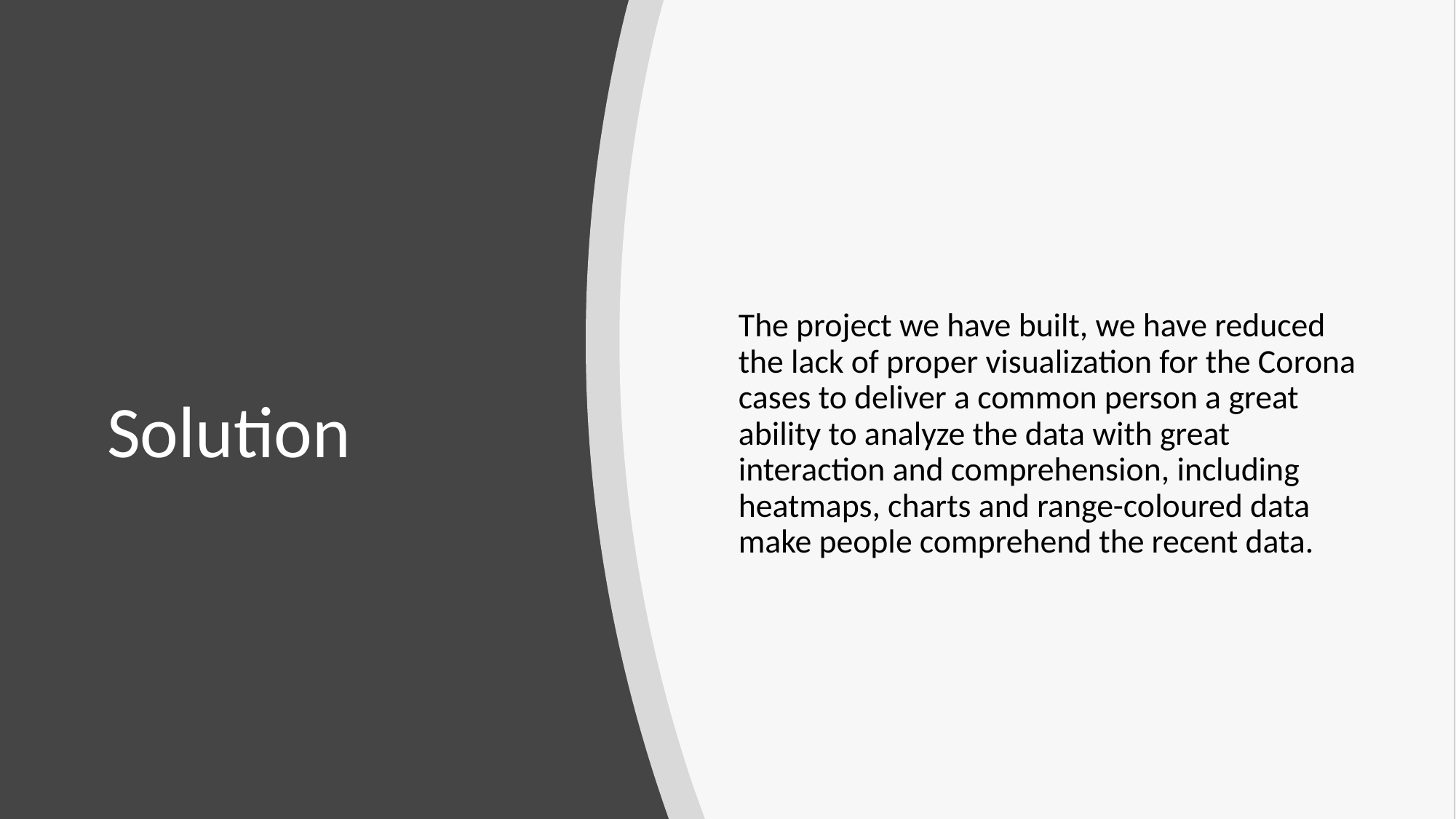

The project we have built, we have reduced the lack of proper visualization for the Corona cases to deliver a common person a great ability to analyze the data with great interaction and comprehension, including heatmaps, charts and range-coloured data make people comprehend the recent data.
# Solution